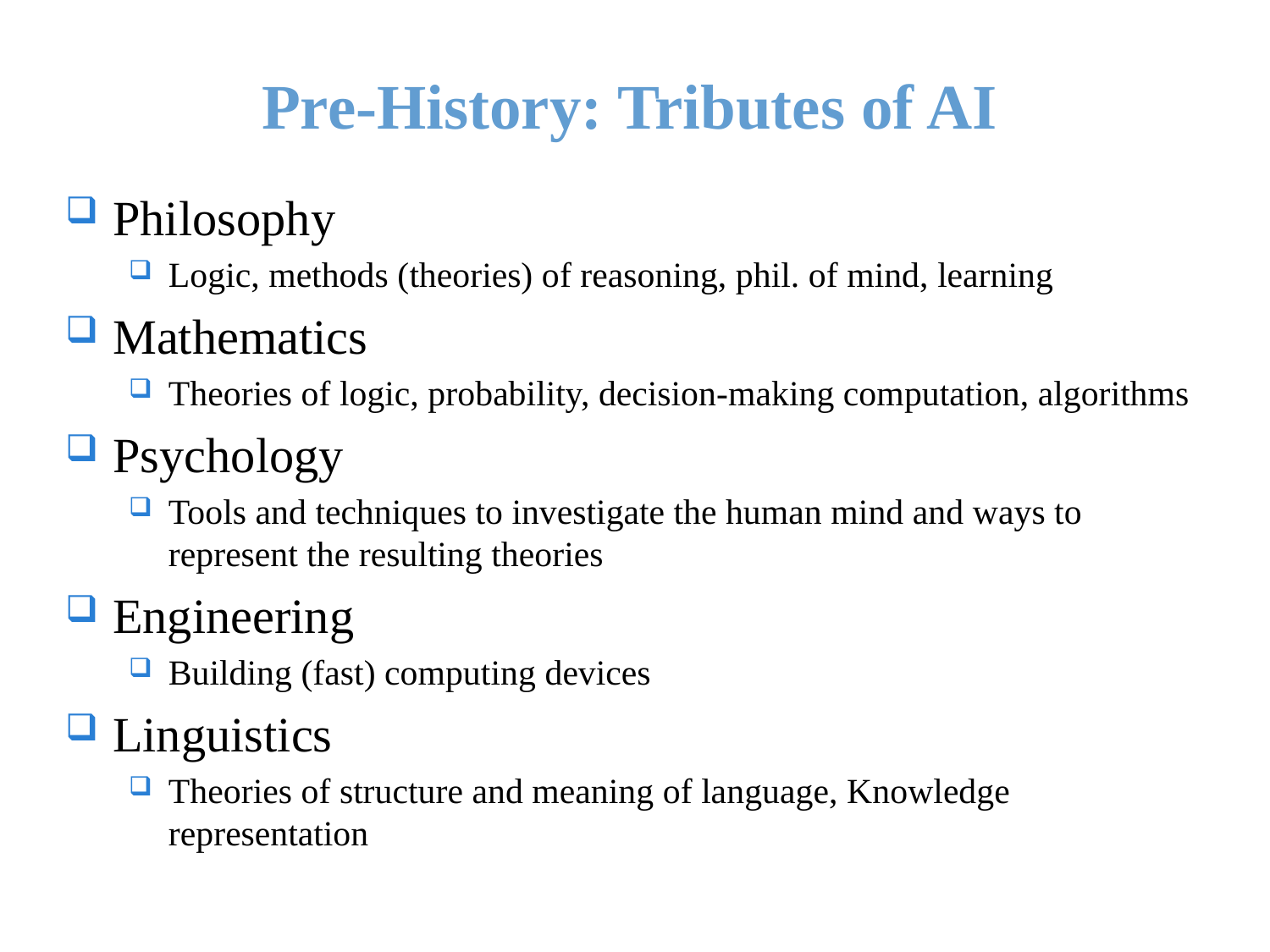

# Pre-History: Tributes of AI
Philosophy
Logic, methods (theories) of reasoning, phil. of mind, learning
Mathematics
Theories of logic, probability, decision-making computation, algorithms
Psychology
Tools and techniques to investigate the human mind and ways to represent the resulting theories
Engineering
Building (fast) computing devices
Linguistics
Theories of structure and meaning of language, Knowledge representation